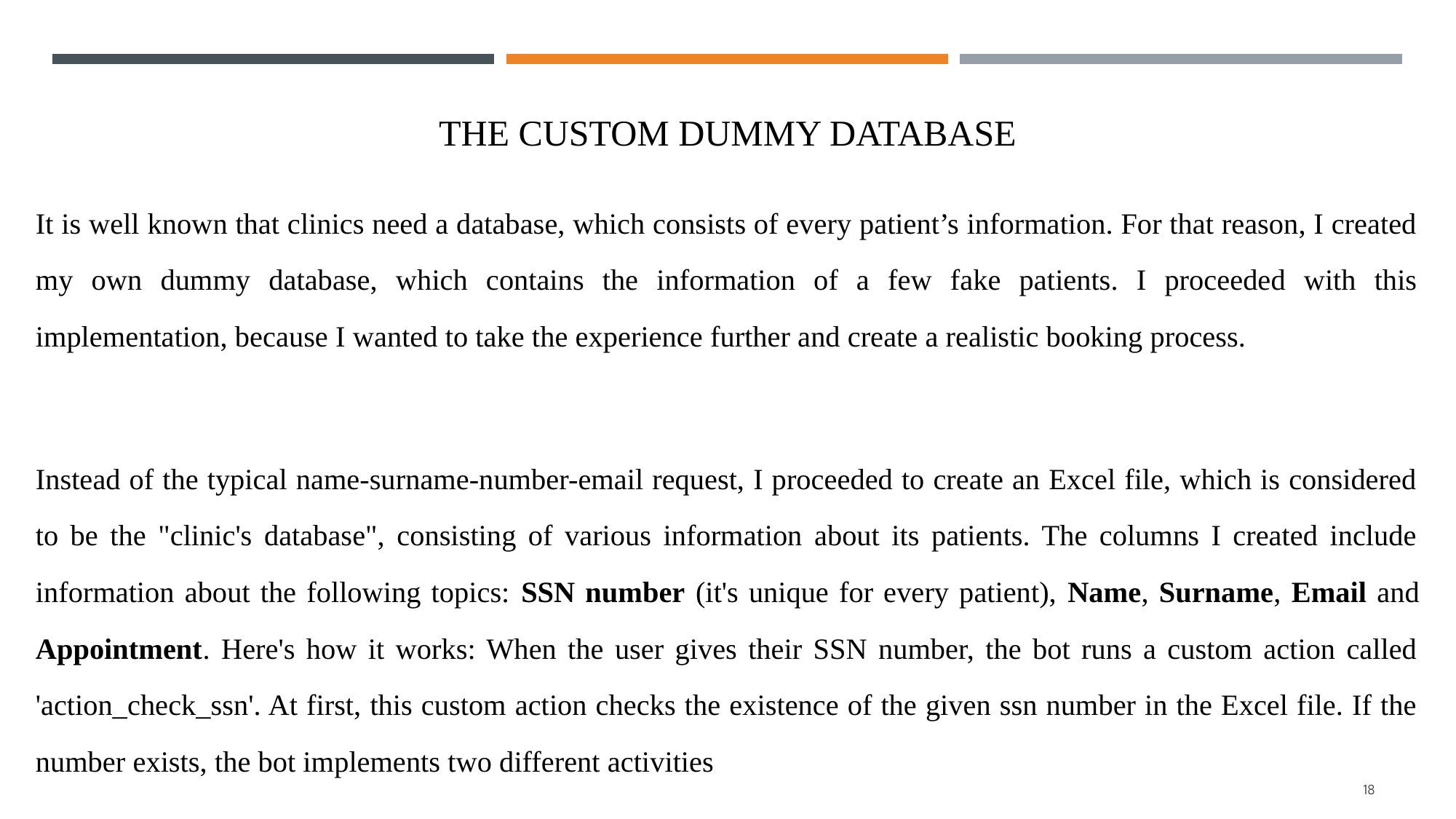

# The CUSTOM DUMMY DATABASE
It is well known that clinics need a database, which consists of every patient’s information. For that reason, I created my own dummy database, which contains the information of a few fake patients. I proceeded with this implementation, because I wanted to take the experience further and create a realistic booking process.

Instead of the typical name-surname-number-email request, I proceeded to create an Excel file, which is considered to be the "clinic's database", consisting of various information about its patients. The columns I created include information about the following topics: SSN number (it's unique for every patient), Name, Surname, Email and Appointment. Here's how it works: When the user gives their SSN number, the bot runs a custom action called 'action_check_ssn'. At first, this custom action checks the existence of the given ssn number in the Excel file. If the number exists, the bot implements two different activities
18